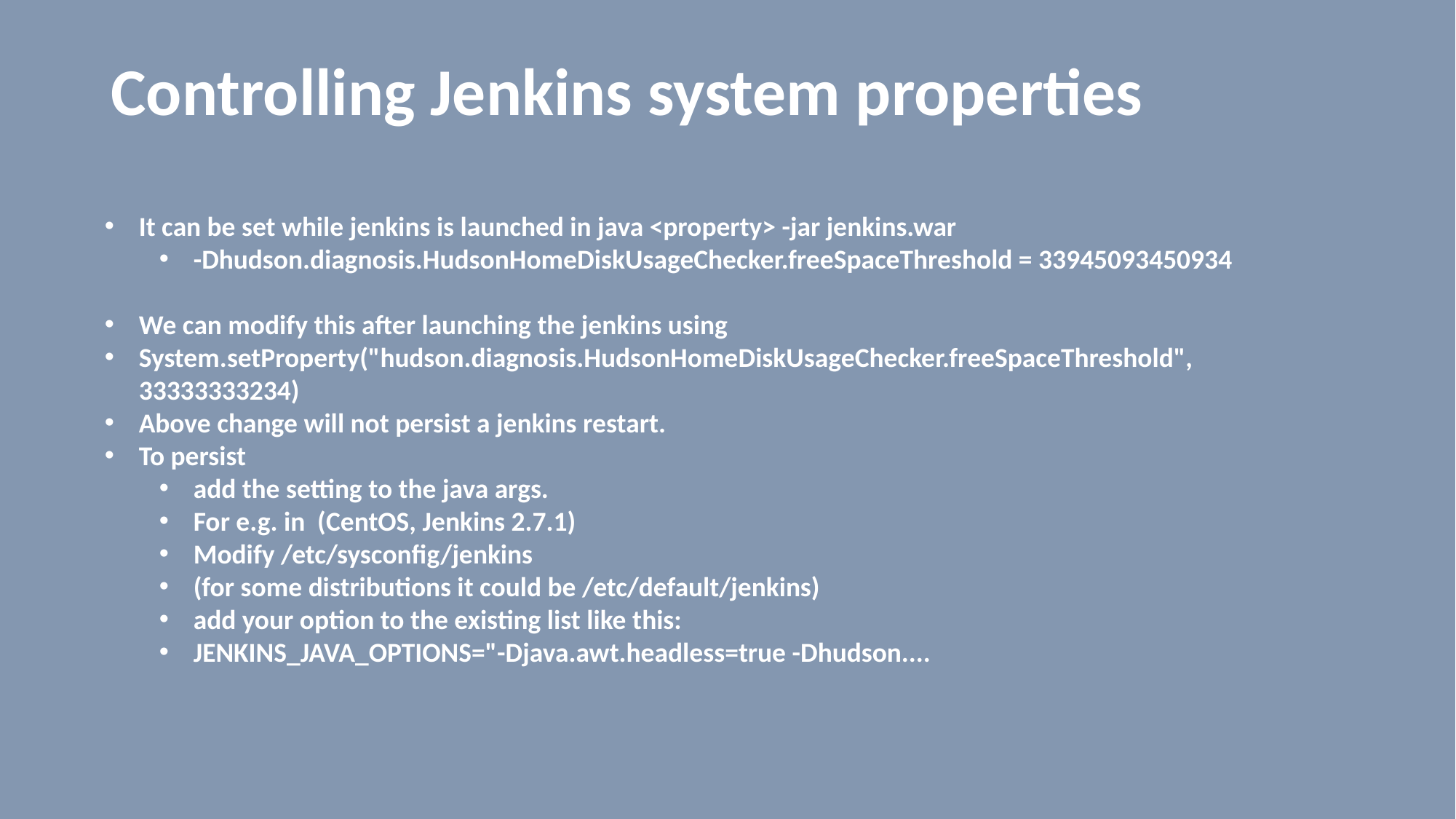

# Controlling Jenkins system properties
It can be set while jenkins is launched in java <property> -jar jenkins.war
-Dhudson.diagnosis.HudsonHomeDiskUsageChecker.freeSpaceThreshold = 33945093450934

We can modify this after launching the jenkins using
System.setProperty("hudson.diagnosis.HudsonHomeDiskUsageChecker.freeSpaceThreshold", 33333333234)
Above change will not persist a jenkins restart.
To persist
add the setting to the java args.
For e.g. in  (CentOS, Jenkins 2.7.1)
Modify /etc/sysconfig/jenkins
(for some distributions it could be /etc/default/jenkins)
add your option to the existing list like this:
JENKINS_JAVA_OPTIONS="-Djava.awt.headless=true -Dhudson....